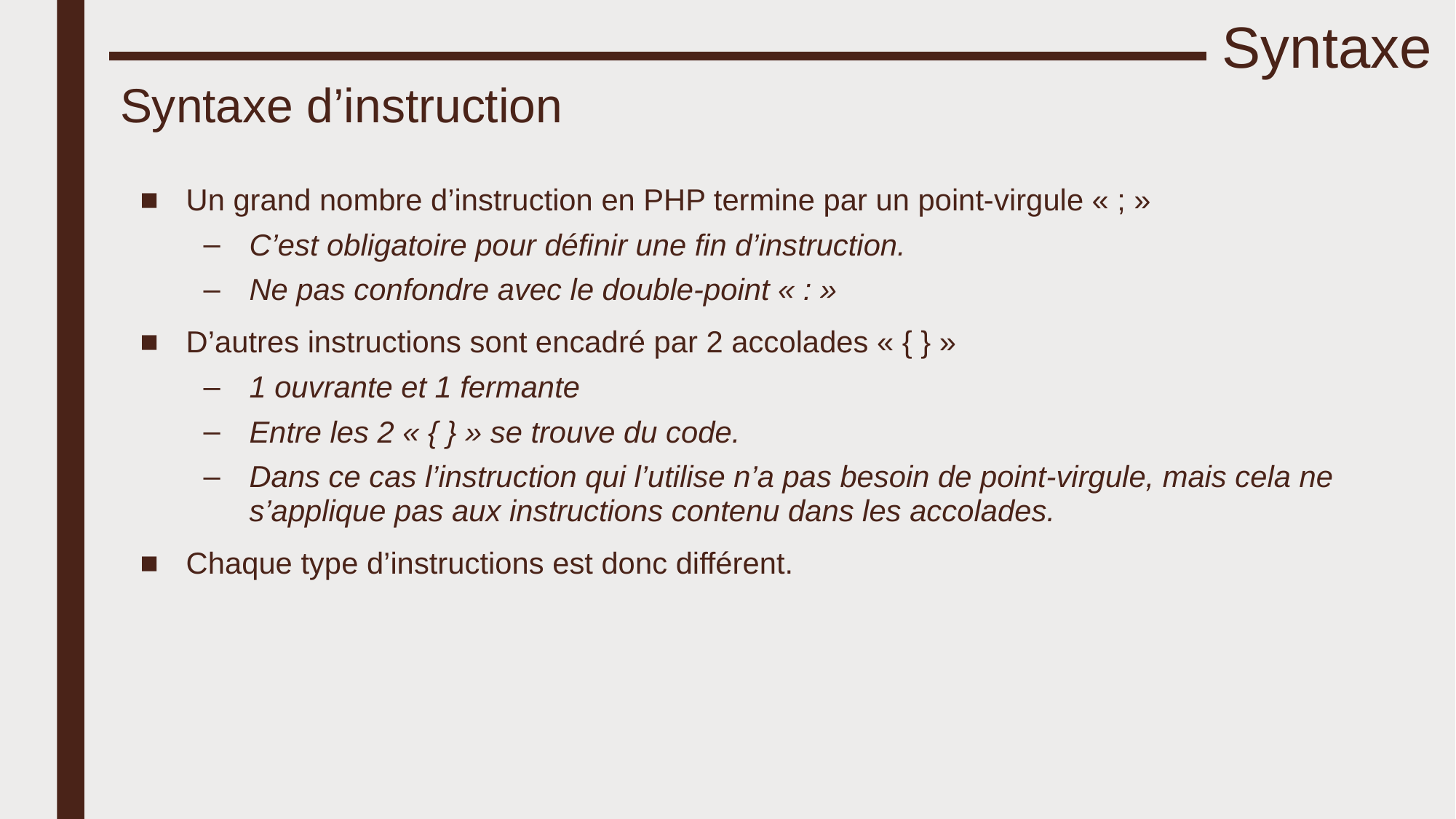

# Syntaxe
Syntaxe d’instruction

Un grand nombre d’instruction en PHP termine par un point-virgule « ; »
C’est obligatoire pour définir une fin d’instruction.
Ne pas confondre avec le double-point « : »
D’autres instructions sont encadré par 2 accolades « { } »
1 ouvrante et 1 fermante
Entre les 2 « { } » se trouve du code.
Dans ce cas l’instruction qui l’utilise n’a pas besoin de point-virgule, mais cela ne s’applique pas aux instructions contenu dans les accolades.
Chaque type d’instructions est donc différent.